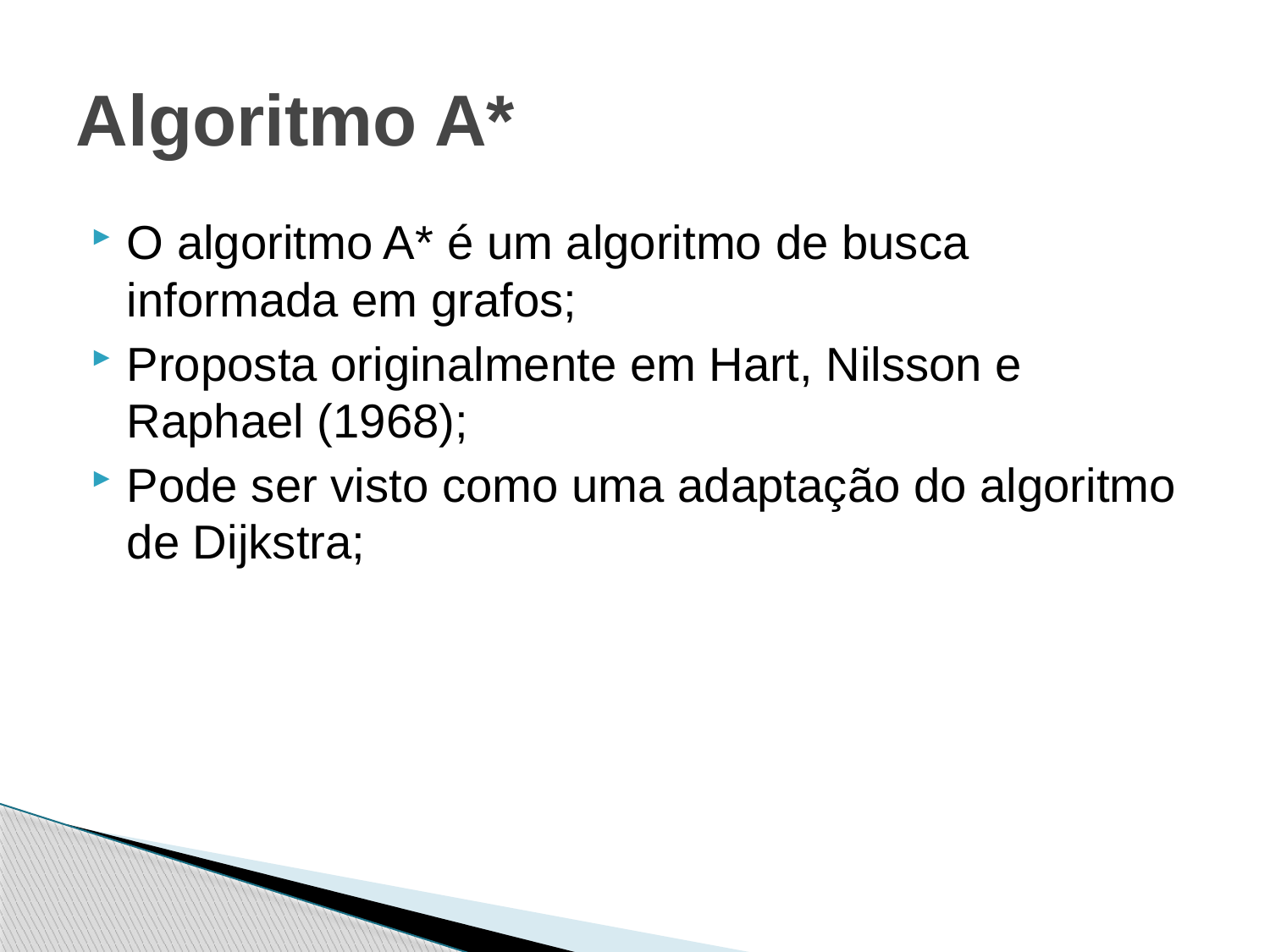

# Algoritmo A*
O algoritmo A* é um algoritmo de busca informada em grafos;
Proposta originalmente em Hart, Nilsson e Raphael (1968);
Pode ser visto como uma adaptação do algoritmo de Dijkstra;